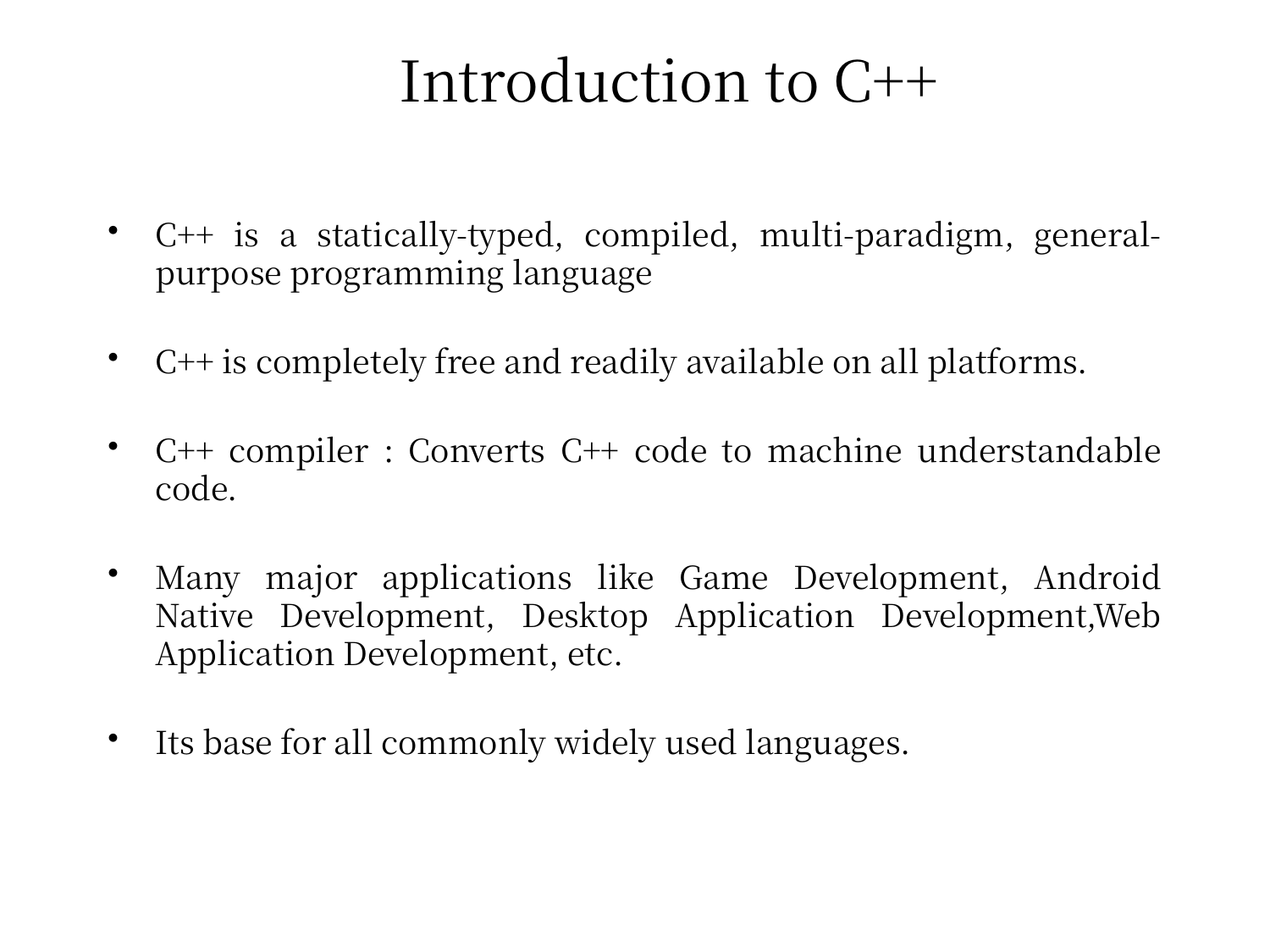

# Introduction to C++
C++ is a statically-typed, compiled, multi-paradigm, general-purpose programming language

C++ is completely free and readily available on all platforms.

C++ compiler : Converts C++ code to machine understandable code.

Many major applications like Game Development, Android Native Development, Desktop Application Development,Web Application Development, etc.

Its base for all commonly widely used languages.